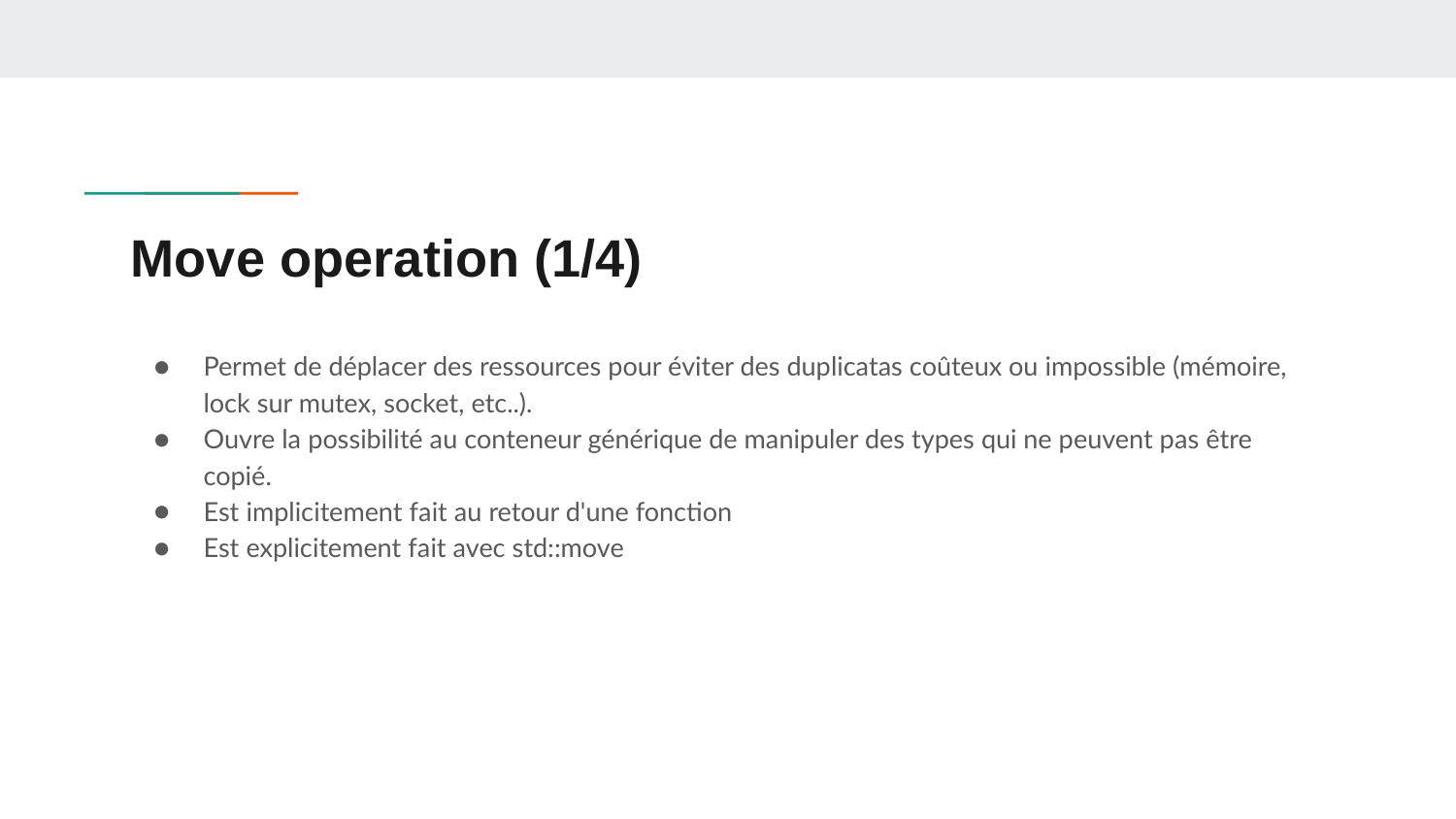

# Move operation (1/4)
Permet de déplacer des ressources pour éviter des duplicatas coûteux ou impossible (mémoire, lock sur mutex, socket, etc..).
Ouvre la possibilité au conteneur générique de manipuler des types qui ne peuvent pas être copié.
Est implicitement fait au retour d'une fonction
Est explicitement fait avec std::move